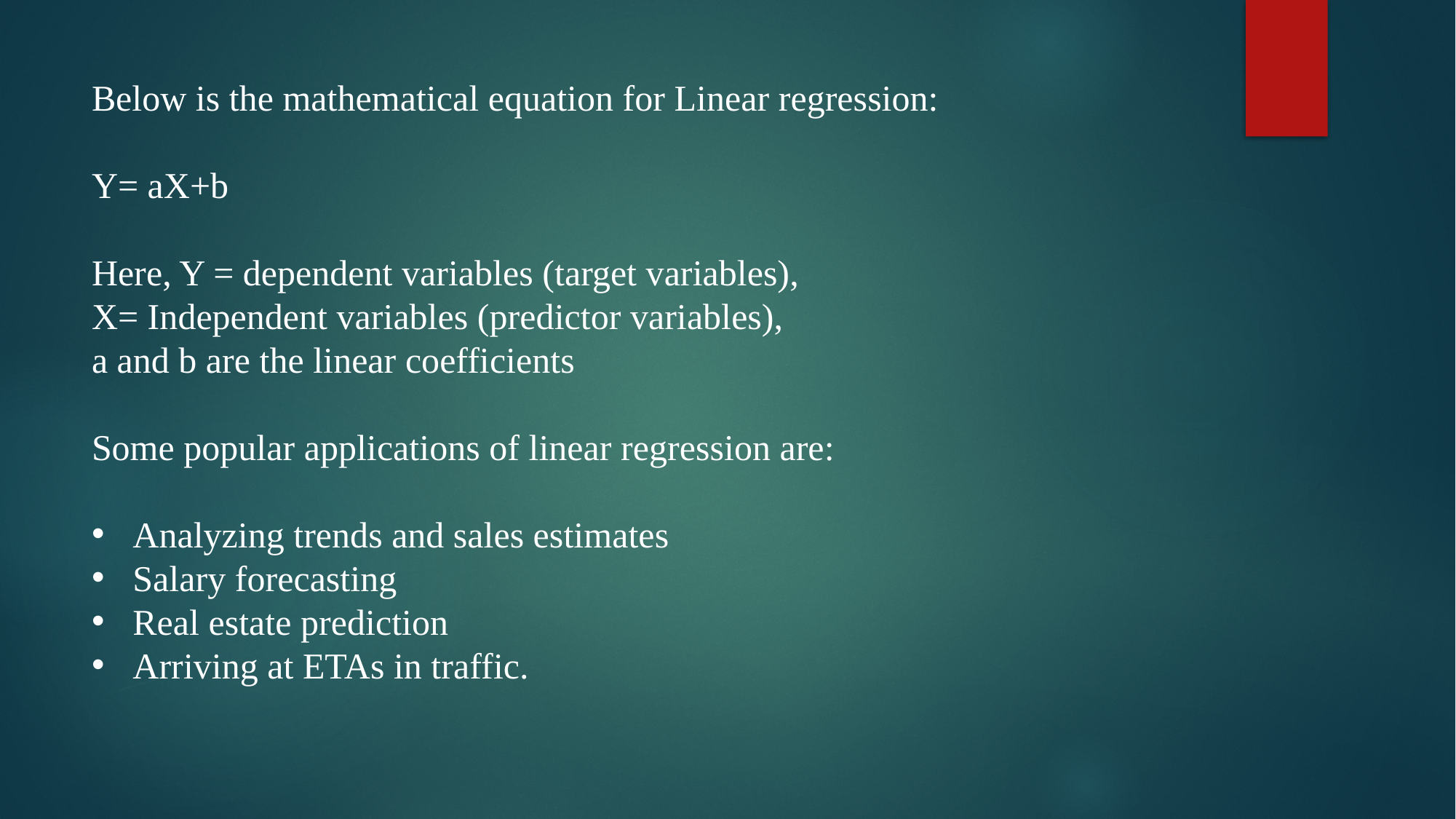

Below is the mathematical equation for Linear regression:

Y= aX+b

Here, Y = dependent variables (target variables),
X= Independent variables (predictor variables),
a and b are the linear coefficients

Some popular applications of linear regression are:

Analyzing trends and sales estimates
Salary forecasting
Real estate prediction
Arriving at ETAs in traffic.